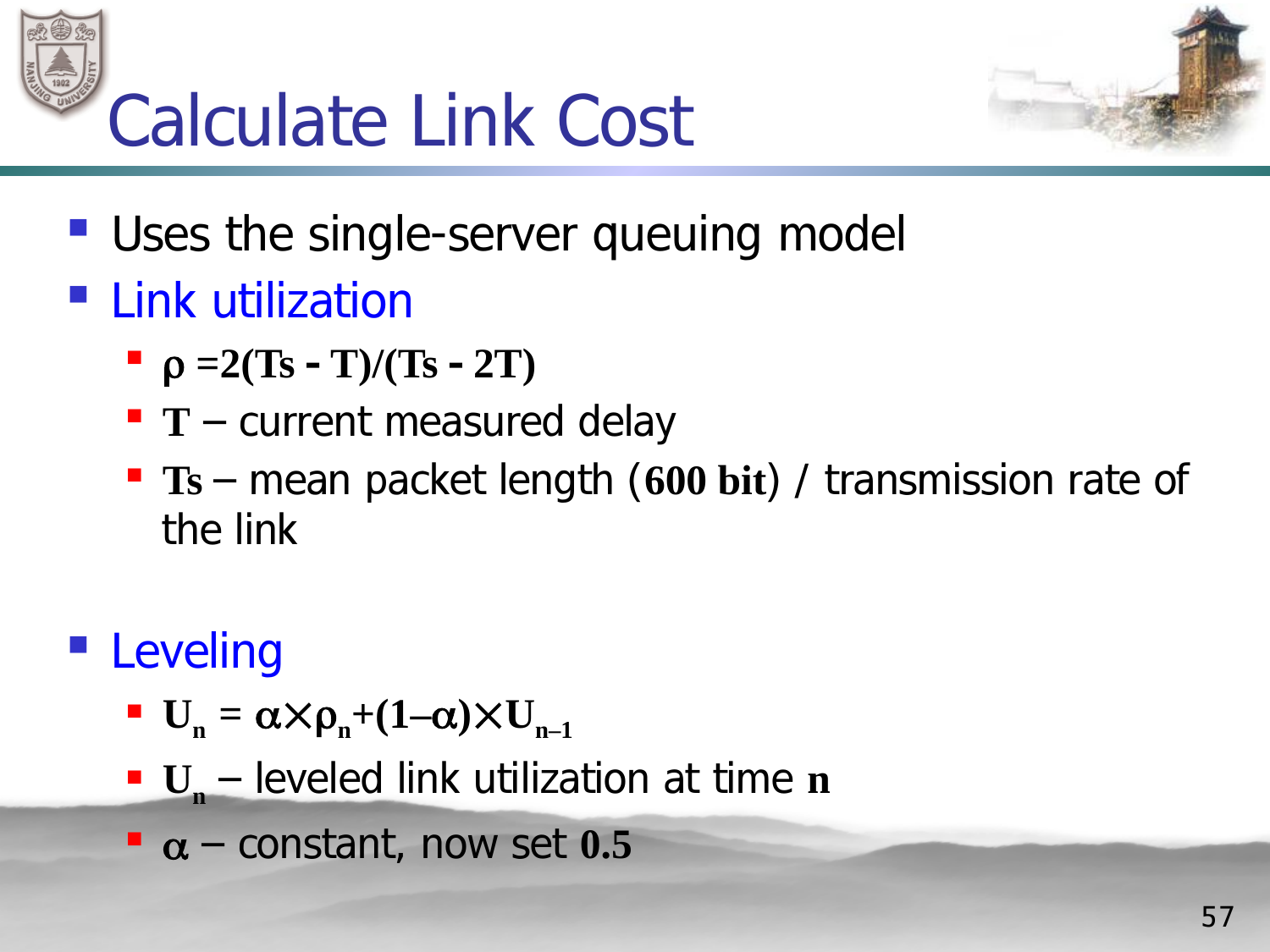

# Calculate Link Cost
Uses the single-server queuing model
Link utilization
ρ =2(Ts − T)/(Ts − 2T)
T – current measured delay
Ts – mean packet length (600 bit) / transmission rate of the link

Leveling
Un = α×ρn+(1–α)×Un–1
Un – leveled link utilization at time n
α – constant, now set 0.5
57